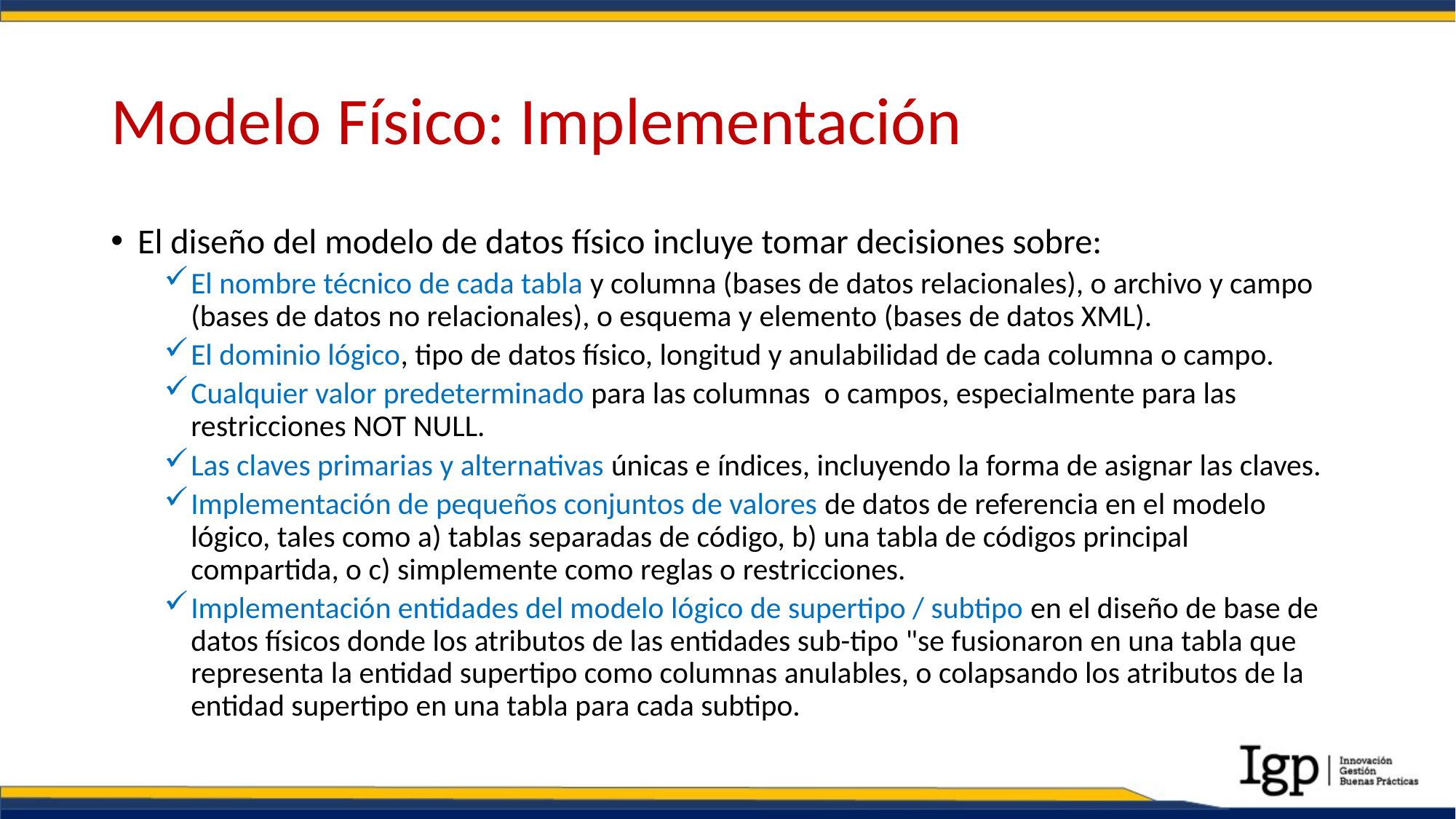

# Modelo Físico: Implementación
El diseño del modelo de datos físico incluye tomar decisiones sobre:
El nombre técnico de cada tabla y columna (bases de datos relacionales), o archivo y campo (bases de datos no relacionales), o esquema y elemento (bases de datos XML).
El dominio lógico, tipo de datos físico, longitud y anulabilidad de cada columna o campo.
Cualquier valor predeterminado para las columnas  o campos, especialmente para las restricciones NOT NULL.
Las claves primarias y alternativas únicas e índices, incluyendo la forma de asignar las claves.
Implementación de pequeños conjuntos de valores de datos de referencia en el modelo lógico, tales como a) tablas separadas de código, b) una tabla de códigos principal compartida, o c) simplemente como reglas o restricciones.
Implementación entidades del modelo lógico de supertipo / subtipo en el diseño de base de datos físicos donde los atributos de las entidades sub-tipo "se fusionaron en una tabla que representa la entidad supertipo como columnas anulables, o colapsando los atributos de la entidad supertipo en una tabla para cada subtipo.